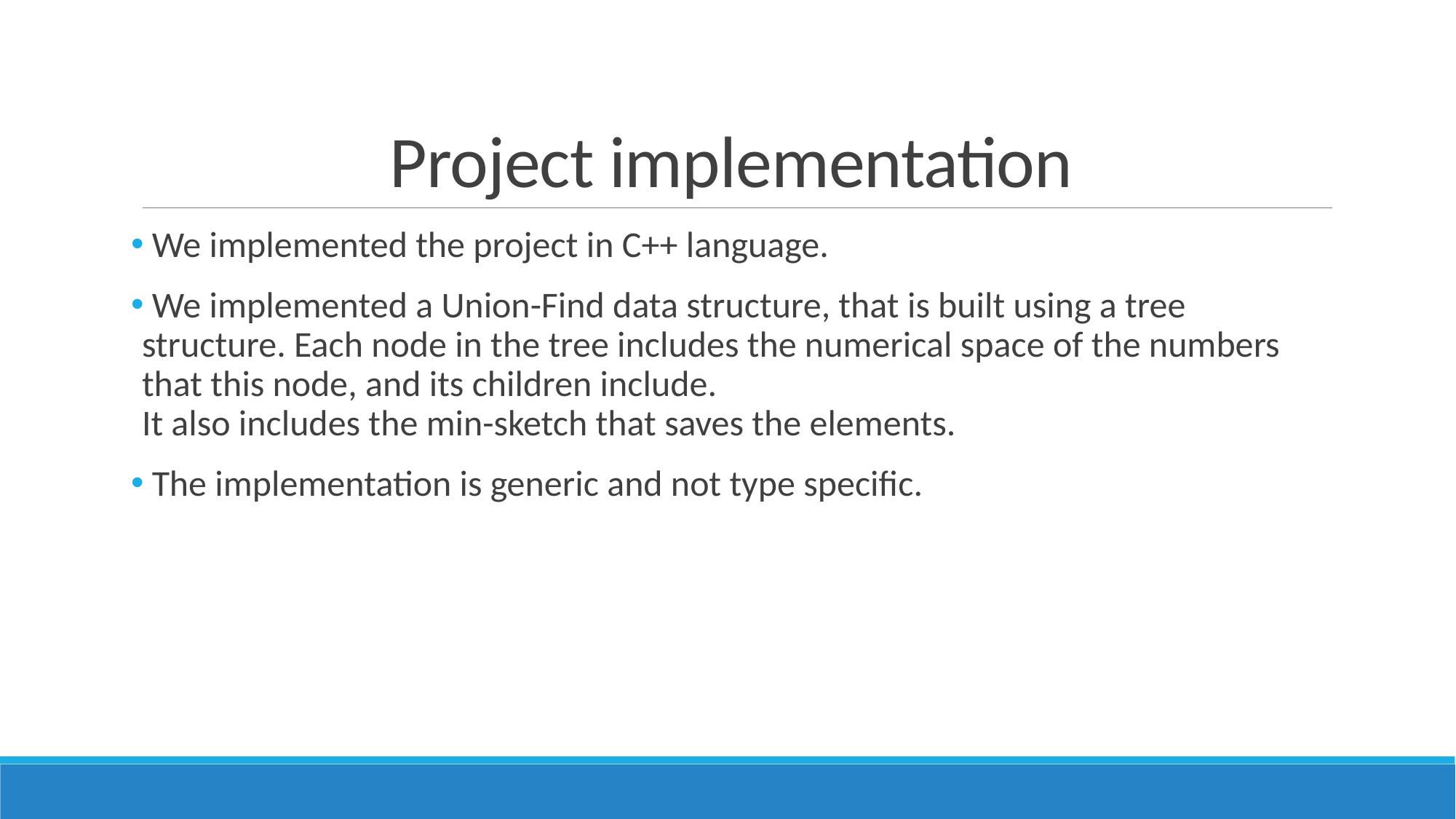

# Project implementation
 We implemented the project in C++ language.
 We implemented a Union-Find data structure, that is built using a tree structure. Each node in the tree includes the numerical space of the numbers that this node, and its children include.
It also includes the min-sketch that saves the elements.
 The implementation is generic and not type specific.